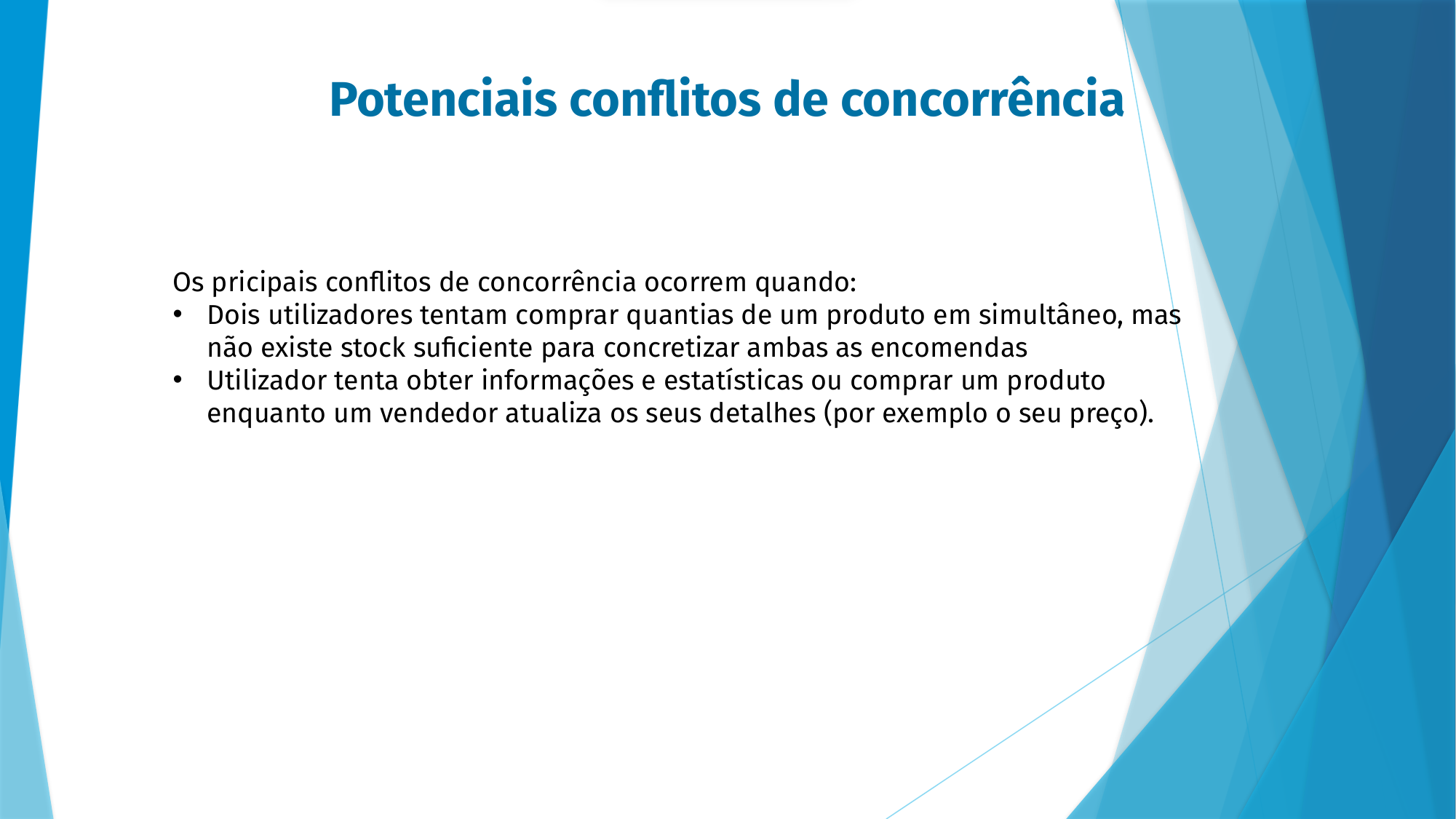

Potenciais conflitos de concorrência
Os pricipais conflitos de concorrência ocorrem quando:
Dois utilizadores tentam comprar quantias de um produto em simultâneo, mas não existe stock suficiente para concretizar ambas as encomendas
Utilizador tenta obter informações e estatísticas ou comprar um produto enquanto um vendedor atualiza os seus detalhes (por exemplo o seu preço).